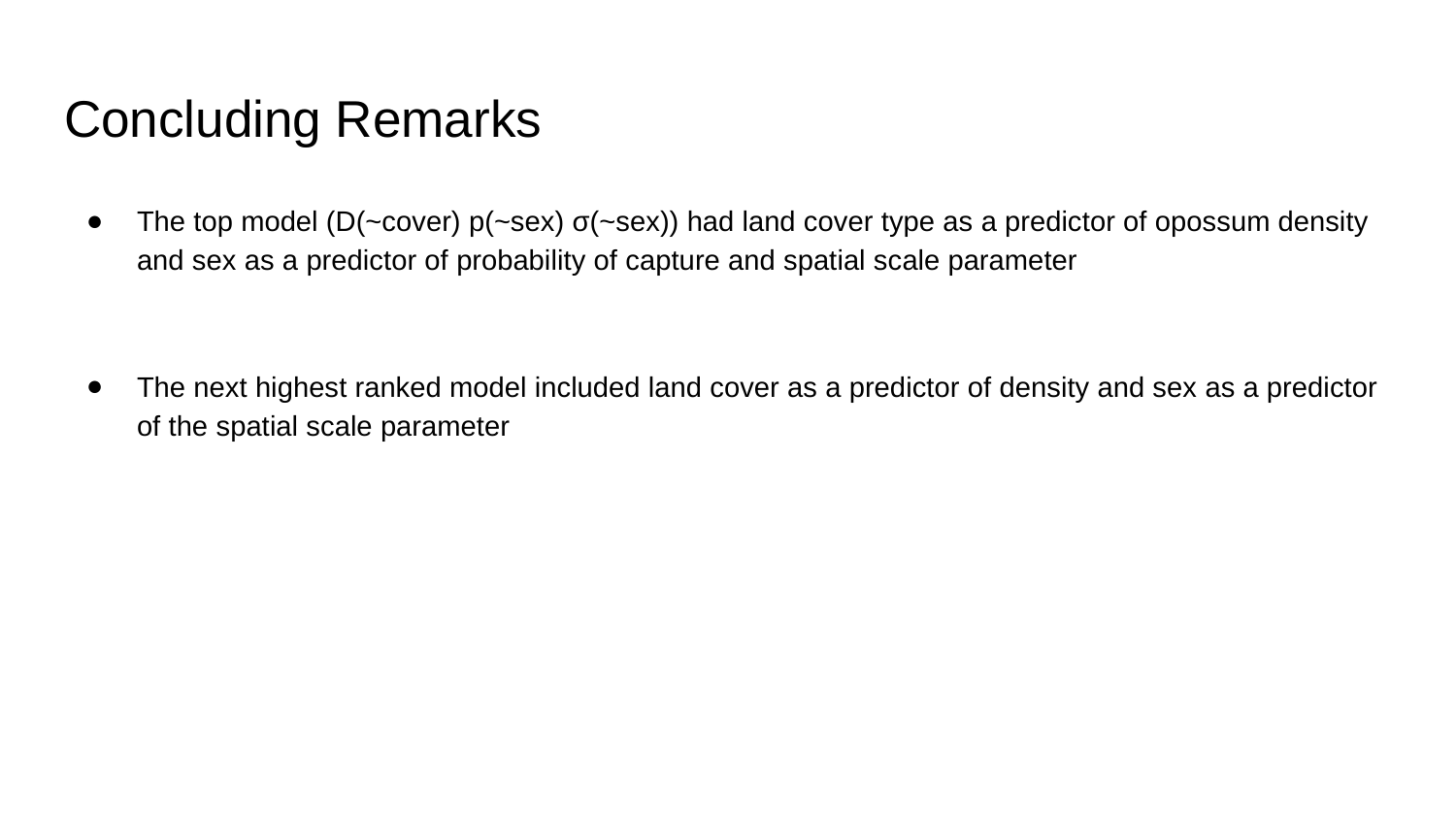

# Concluding Remarks
The top model (D(~cover) p(~sex) σ(~sex)) had land cover type as a predictor of opossum density and sex as a predictor of probability of capture and spatial scale parameter

The next highest ranked model included land cover as a predictor of density and sex as a predictor of the spatial scale parameter